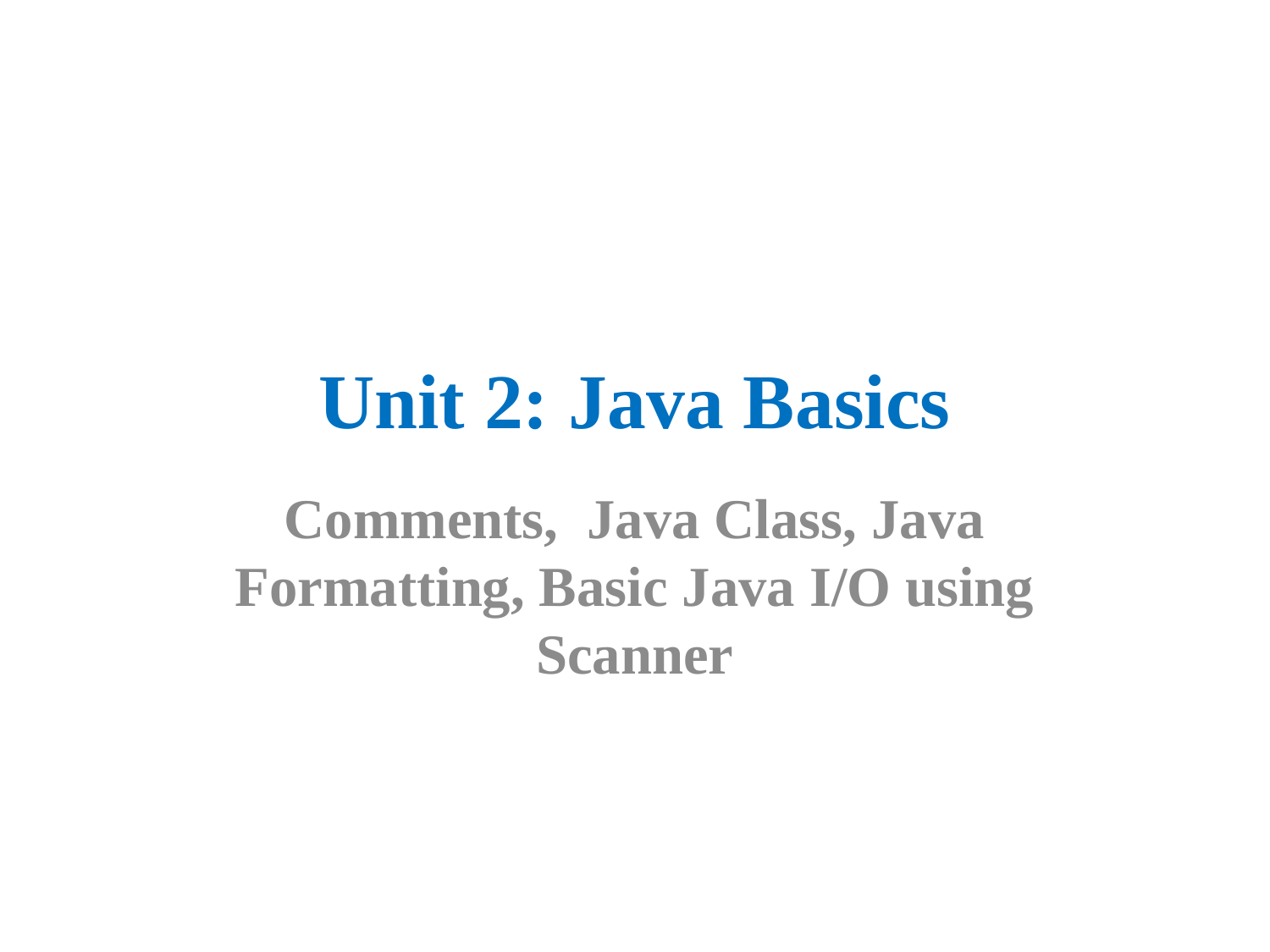

# Unit 2: Java Basics
Comments,  Java Class, Java Formatting, Basic Java I/O using Scanner